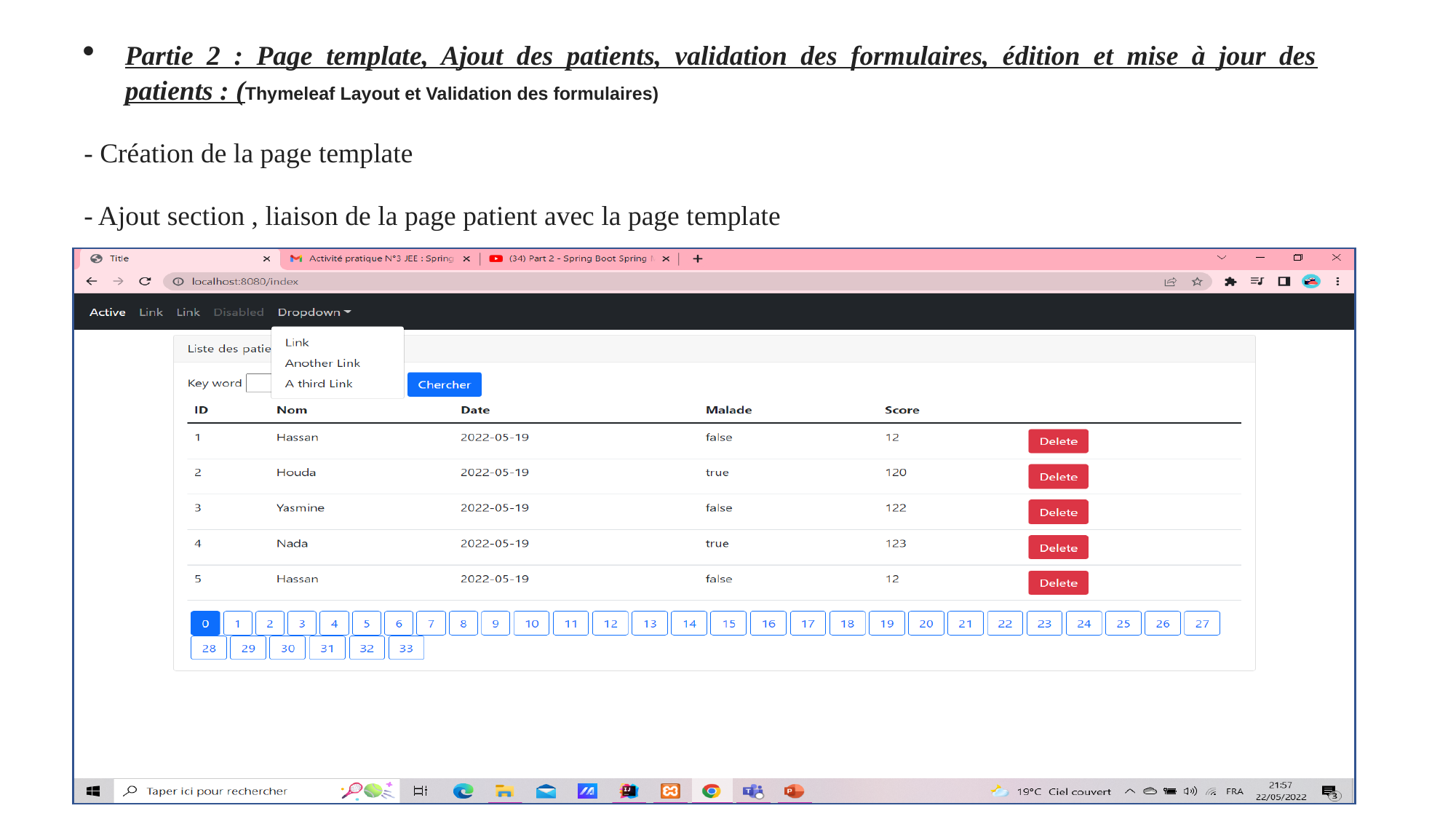

Partie 2 : Page template, Ajout des patients, validation des formulaires, édition et mise à jour des patients : (Thymeleaf Layout et Validation des formulaires)
- Création de la page template
- Ajout section , liaison de la page patient avec la page template